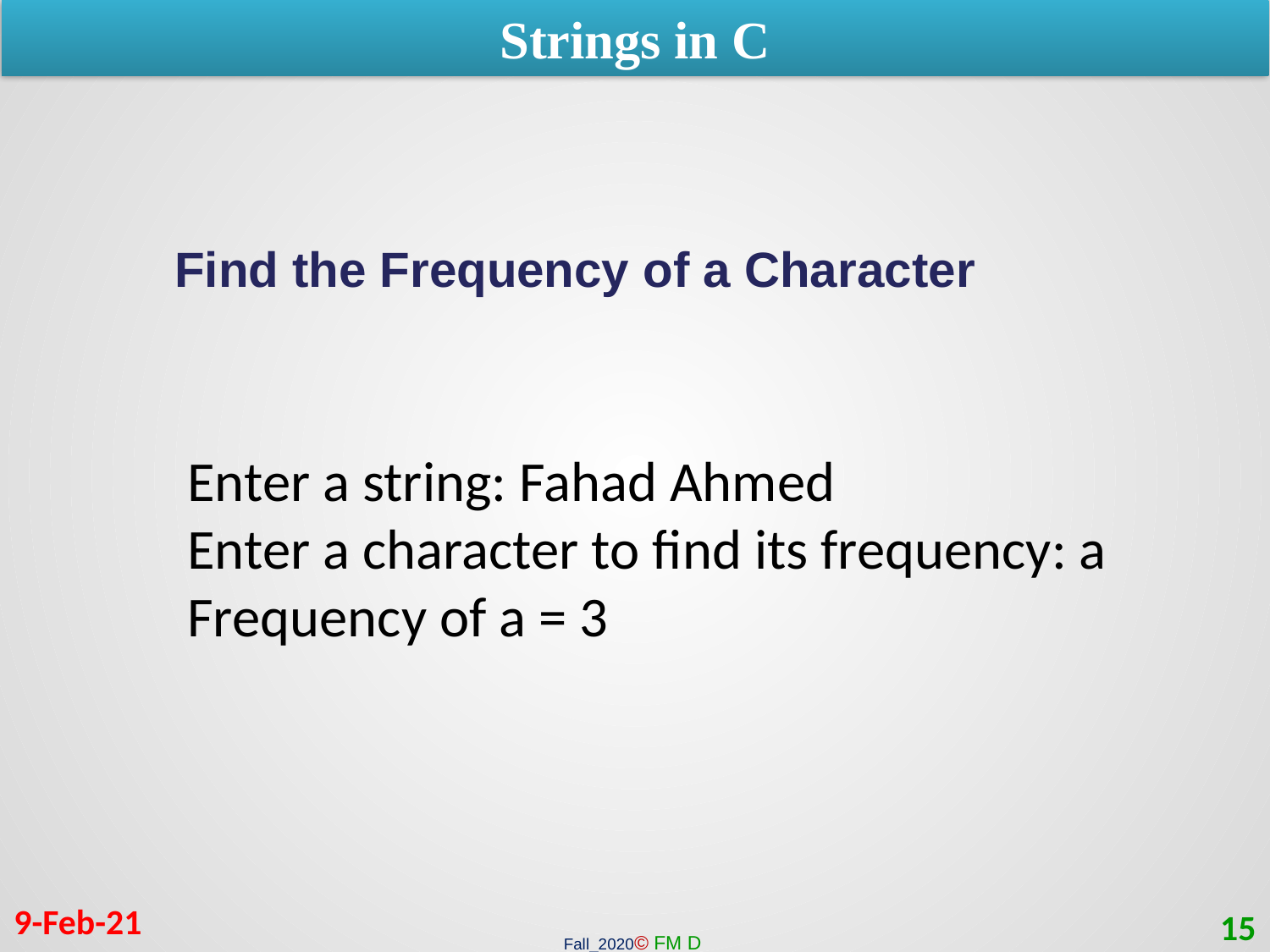

Strings in C

Find the Frequency of a Character
Enter a string: Fahad Ahmed
Enter a character to find its frequency: a
Frequency of a = 3
9-Feb-21
15